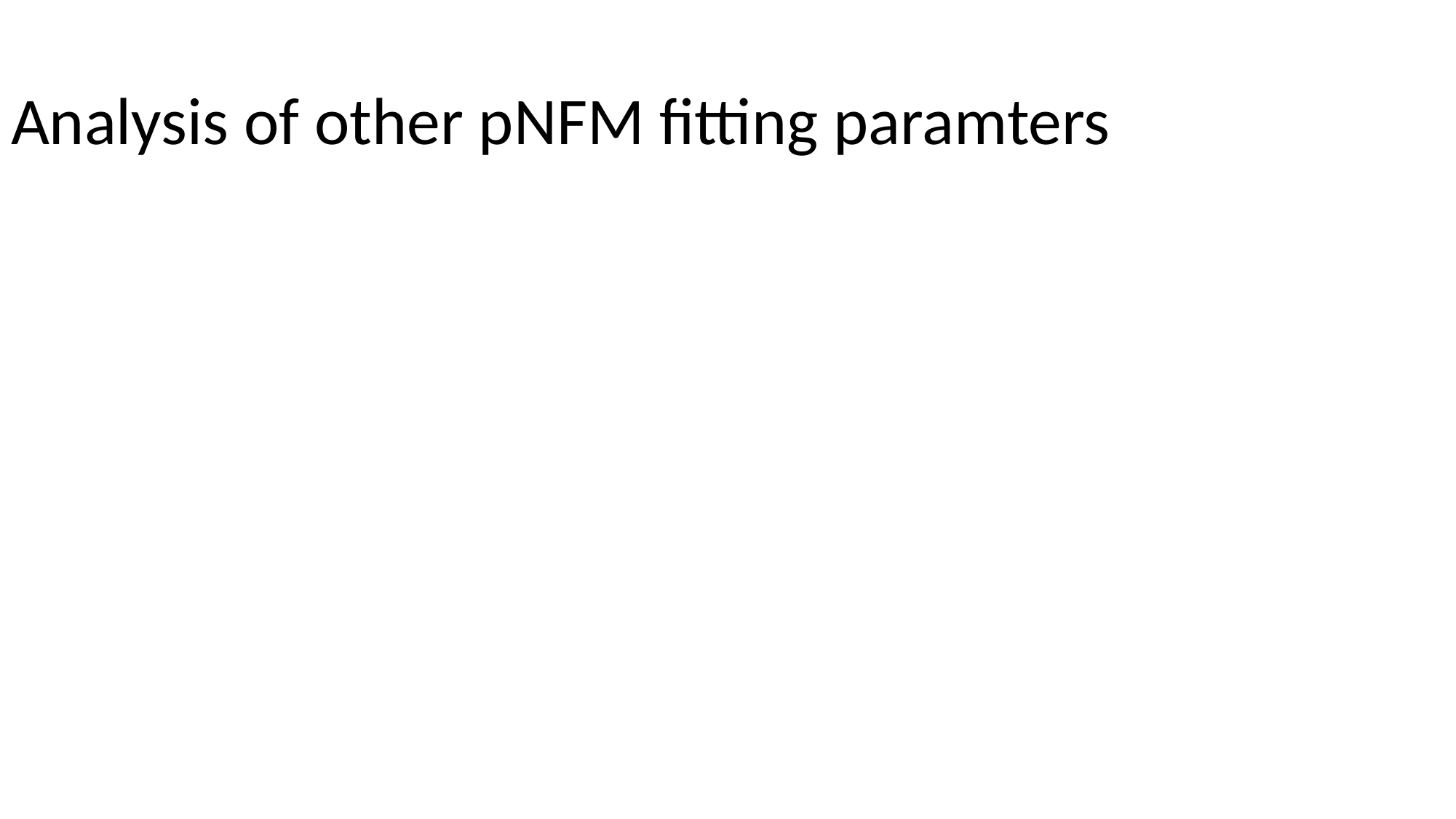

# Analysis of other pNFM fitting paramters